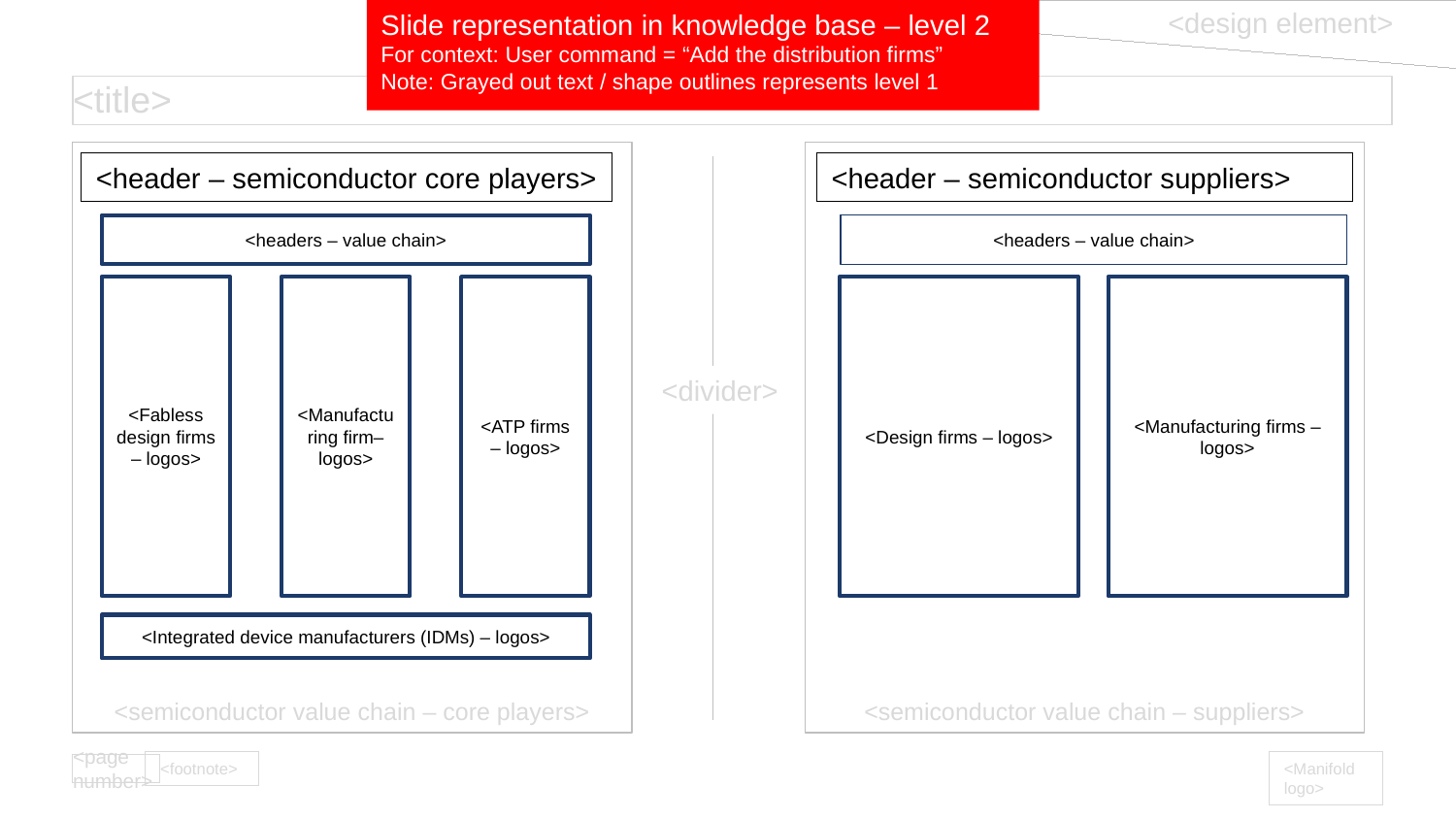

<design element>
Slide representation in knowledge base – level 2
For context: User command = “Add the distribution firms”
Note: Grayed out text / shape outlines represents level 1

<title>

<semiconductor value chain – core players>
<semiconductor value chain – suppliers>
<header – semiconductor core players>
<header – semiconductor suppliers>
<headers – value chain>
<headers – value chain>
<Fabless design firms – logos>
<Manufacturing firm– logos>
<ATP firms – logos>
<Design firms – logos>
<Manufacturing firms – logos>
<divider>
<Integrated device manufacturers (IDMs) – logos>
<footnote>
<Manifold logo>
<page number>